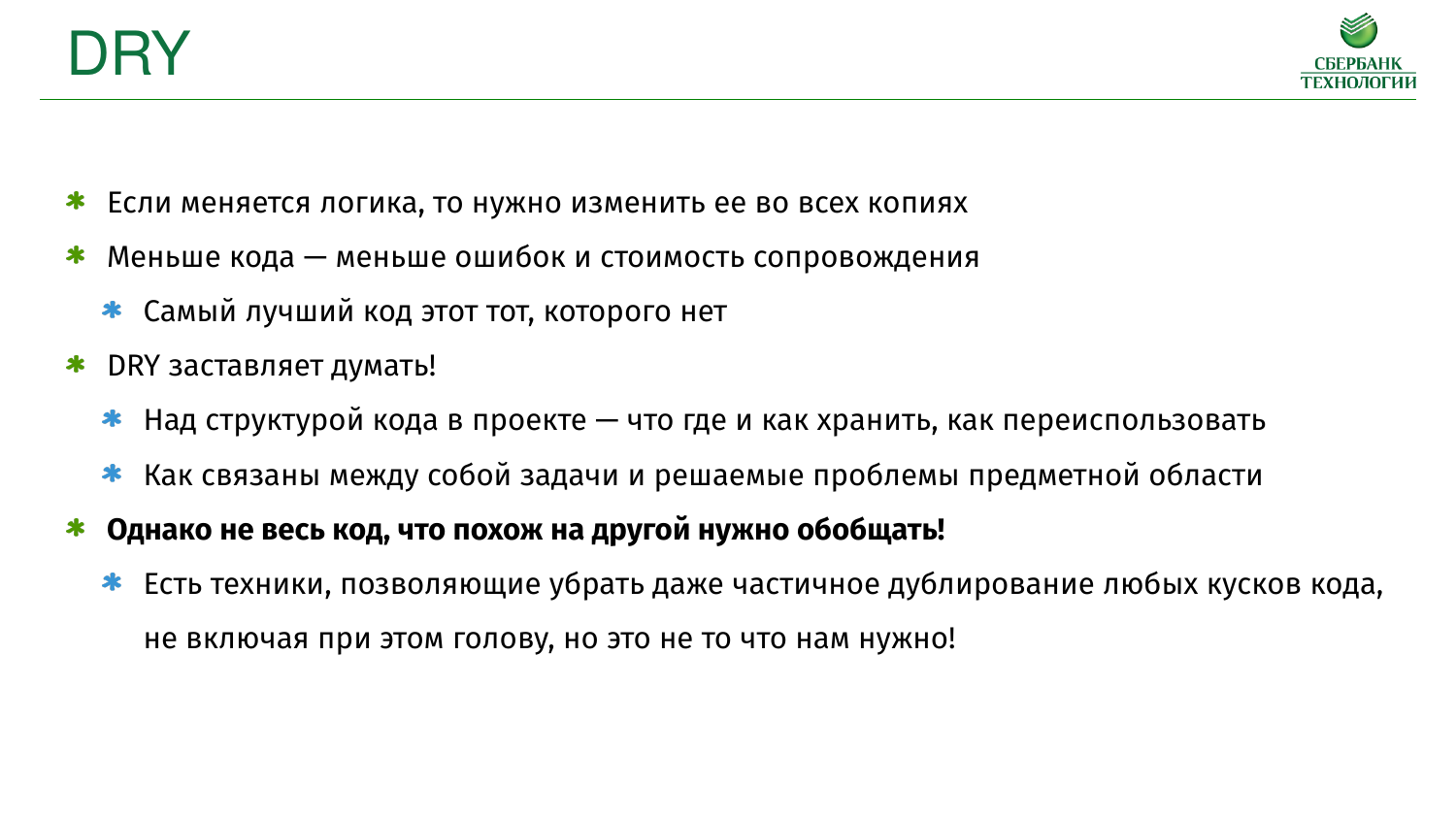

DRY
Если меняется логика, то нужно изменить ее во всех копиях
Меньше кода — меньше ошибок и стоимость сопровождения
Самый лучший код этот тот, которого нет
DRY заставляет думать!
Над структурой кода в проекте — что где и как хранить, как переиспользовать
Как связаны между собой задачи и решаемые проблемы предметной области
Однако не весь код, что похож на другой нужно обобщать!
Есть техники, позволяющие убрать даже частичное дублирование любых кусков кода, не включая при этом голову, но это не то что нам нужно!